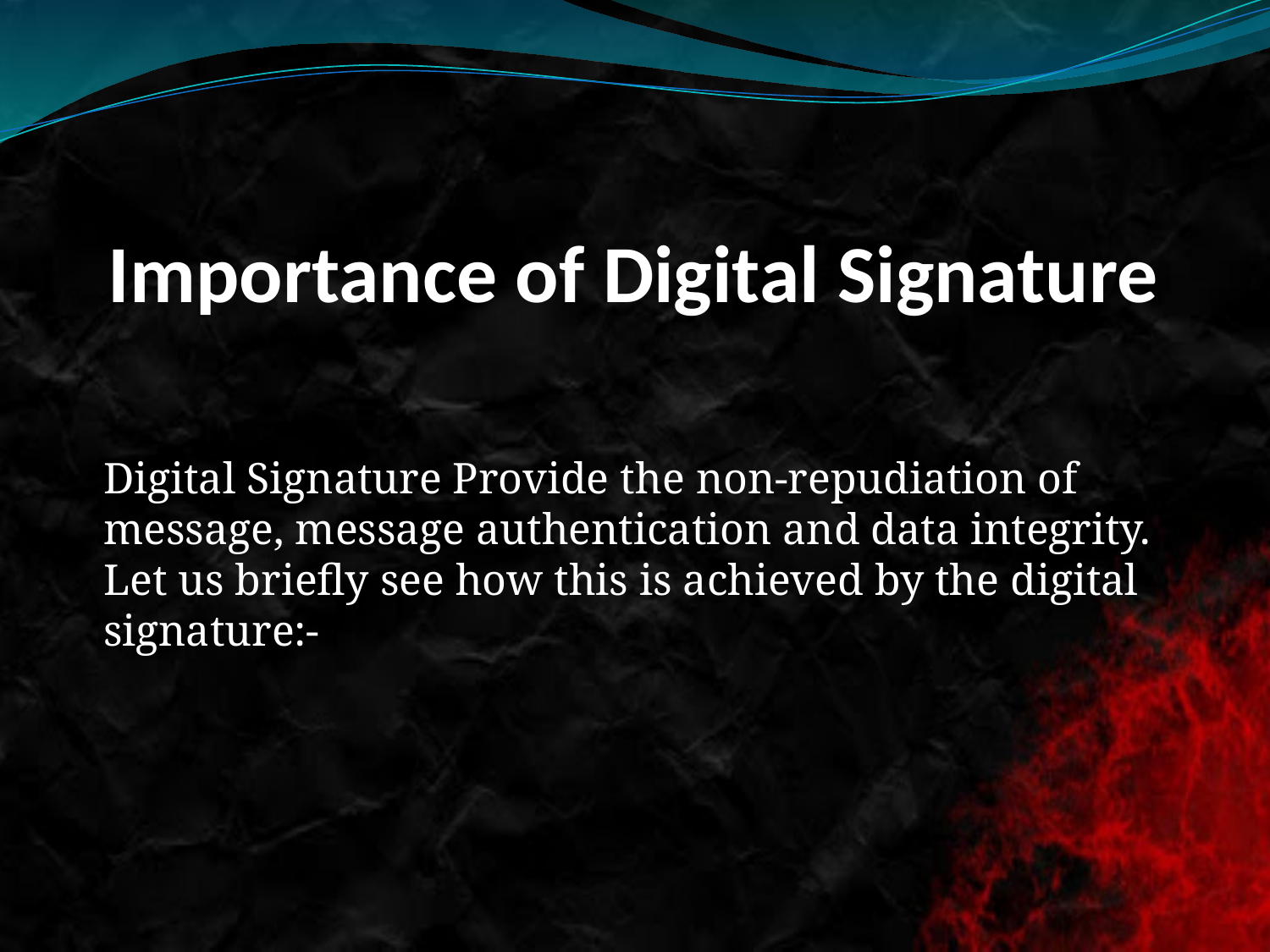

# Importance of Digital Signature

	Digital Signature Provide the non-repudiation of message, message authentication and data integrity. Let us briefly see how this is achieved by the digital signature:-